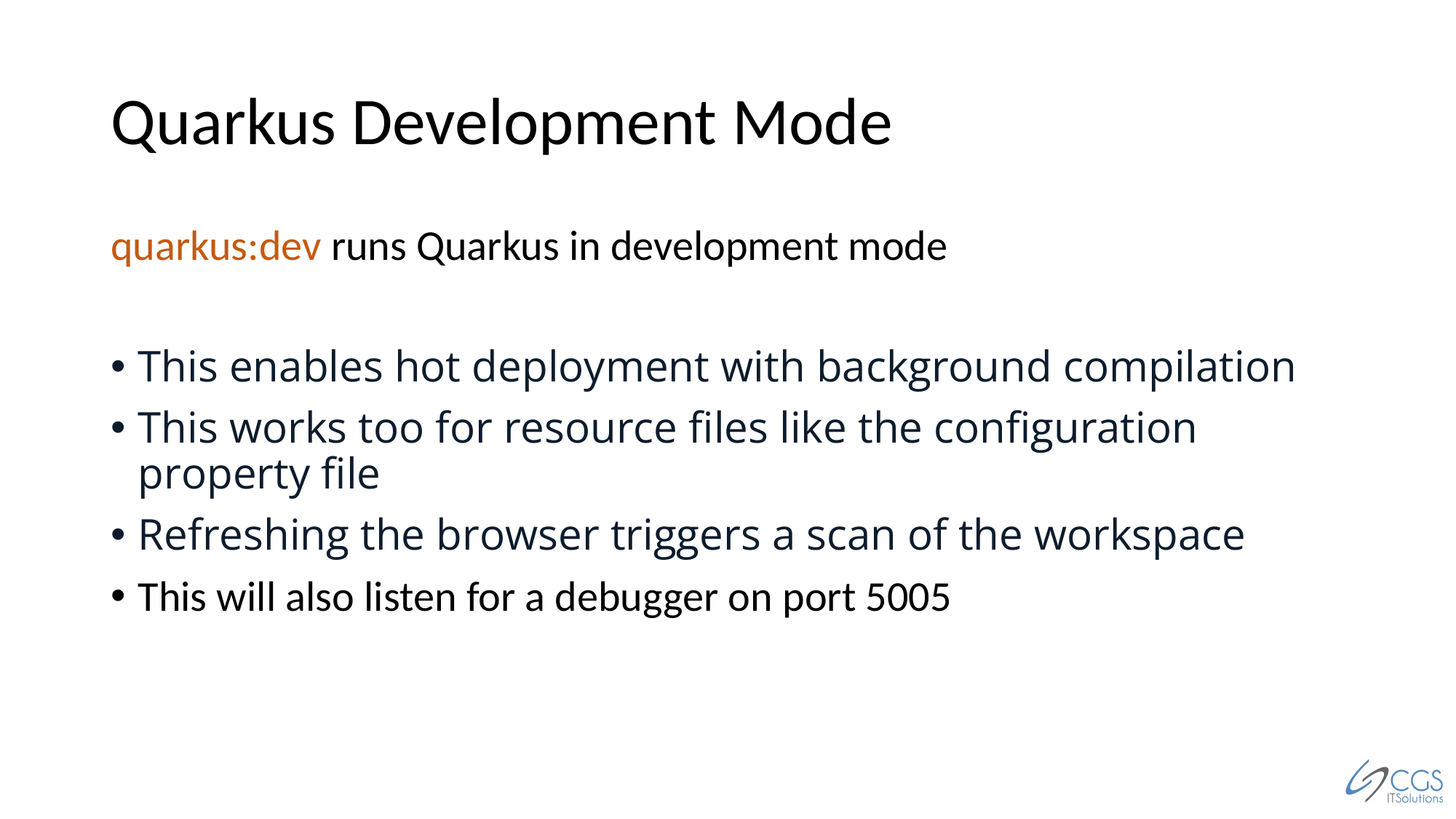

# Quarkus Development Mode
quarkus:dev runs Quarkus in development mode

This enables hot deployment with background compilation
This works too for resource files like the configuration property file
Refreshing the browser triggers a scan of the workspace
This will also listen for a debugger on port 5005